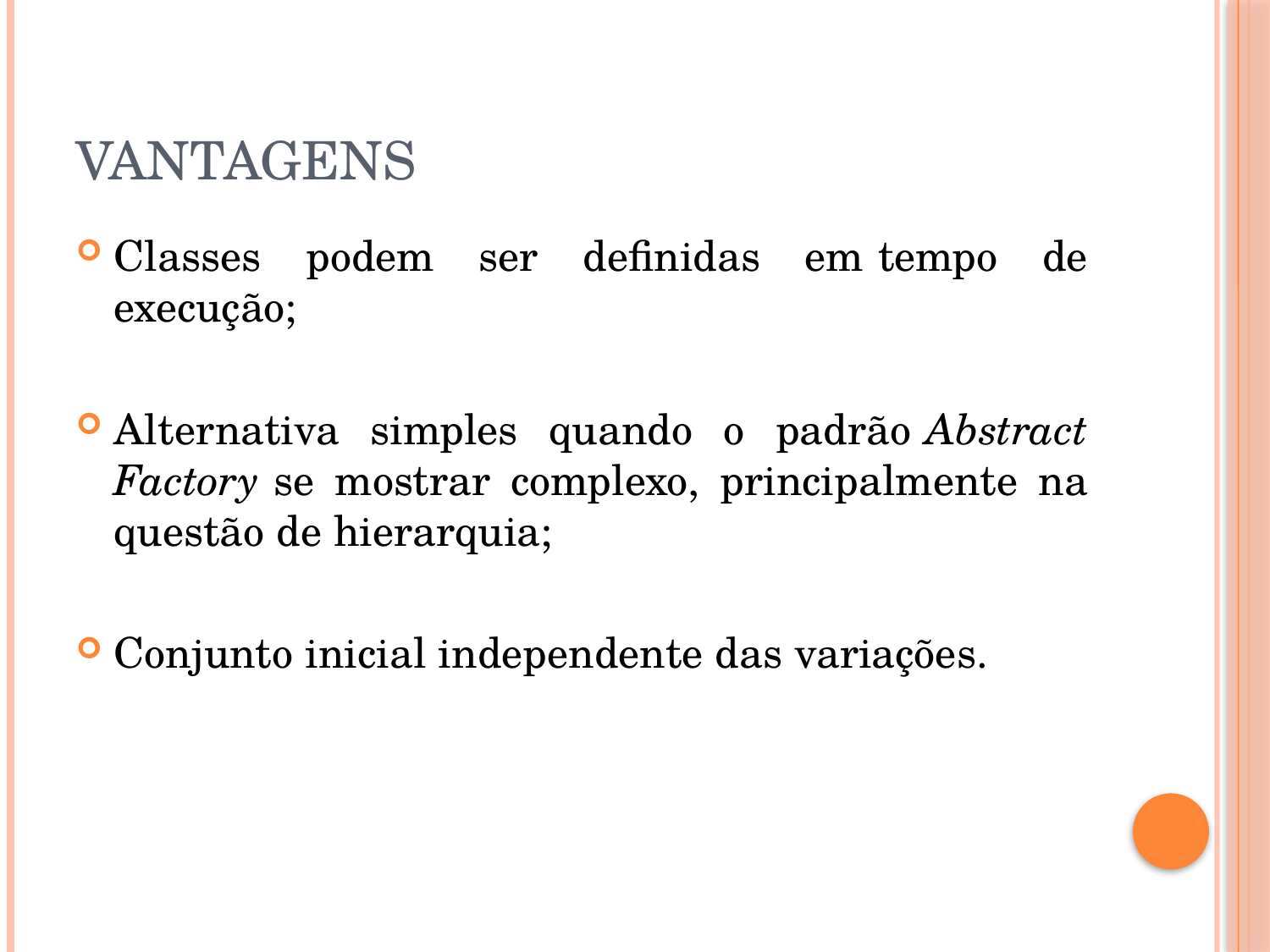

# Vantagens
Classes podem ser definidas em tempo de execução;

Alternativa simples quando o padrão Abstract Factory se mostrar complexo, principalmente na questão de hierarquia;

Conjunto inicial independente das variações.